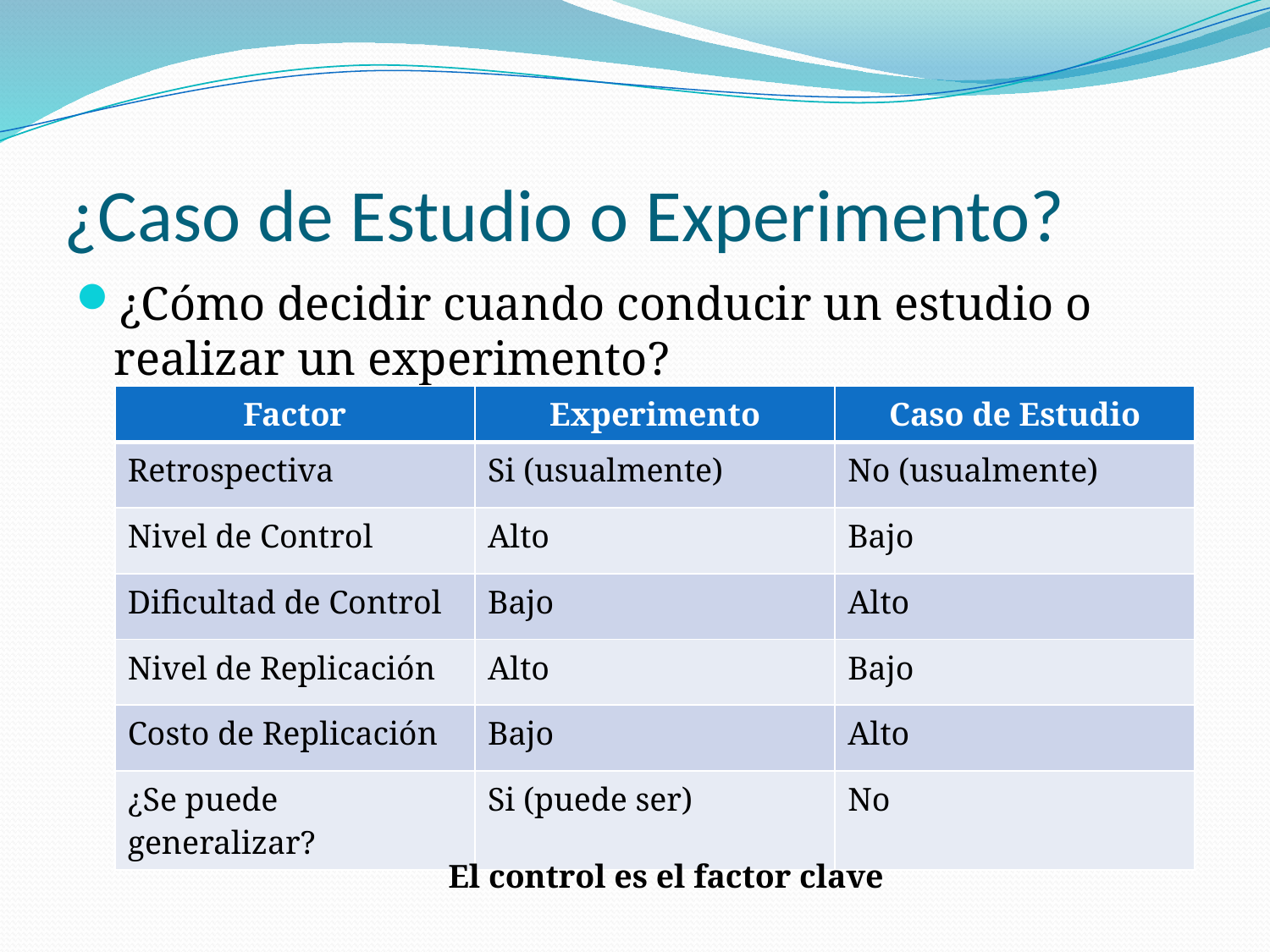

# ¿Caso de Estudio o Experimento?
¿Cómo decidir cuando conducir un estudio o realizar un experimento?

| Factor | Experimento | Caso de Estudio |
| --- | --- | --- |
| Retrospectiva | Si (usualmente) | No (usualmente) |
| Nivel de Control | Alto | Bajo |
| Dificultad de Control | Bajo | Alto |
| Nivel de Replicación | Alto | Bajo |
| Costo de Replicación | Bajo | Alto |
| ¿Se puede generalizar? | Si (puede ser) | No |
El control es el factor clave